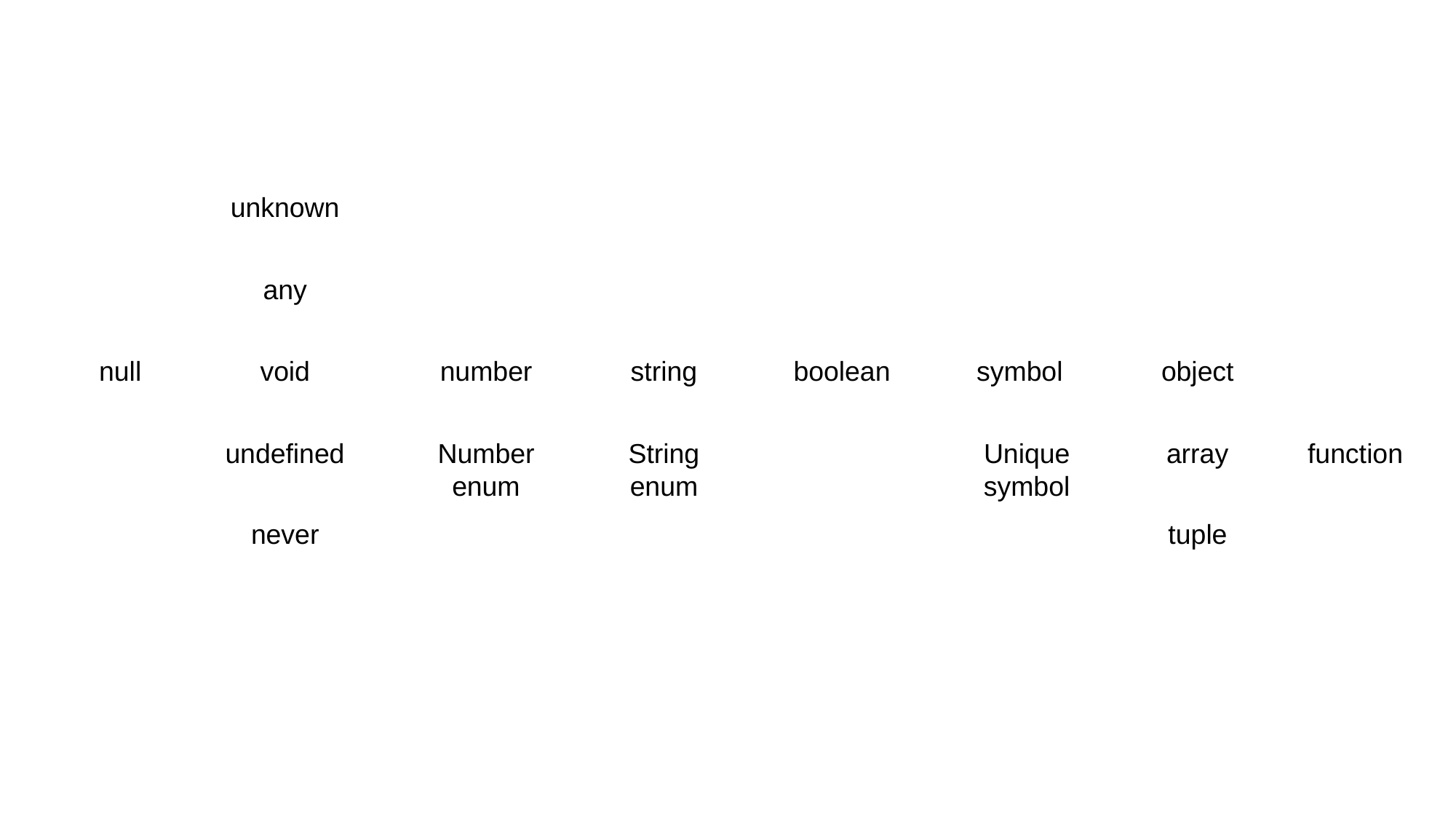

unknown
any
null
void
number
string
boolean
symbol
object
undefined
Number enum
String
enum
Unique
symbol
array
function
never
tuple